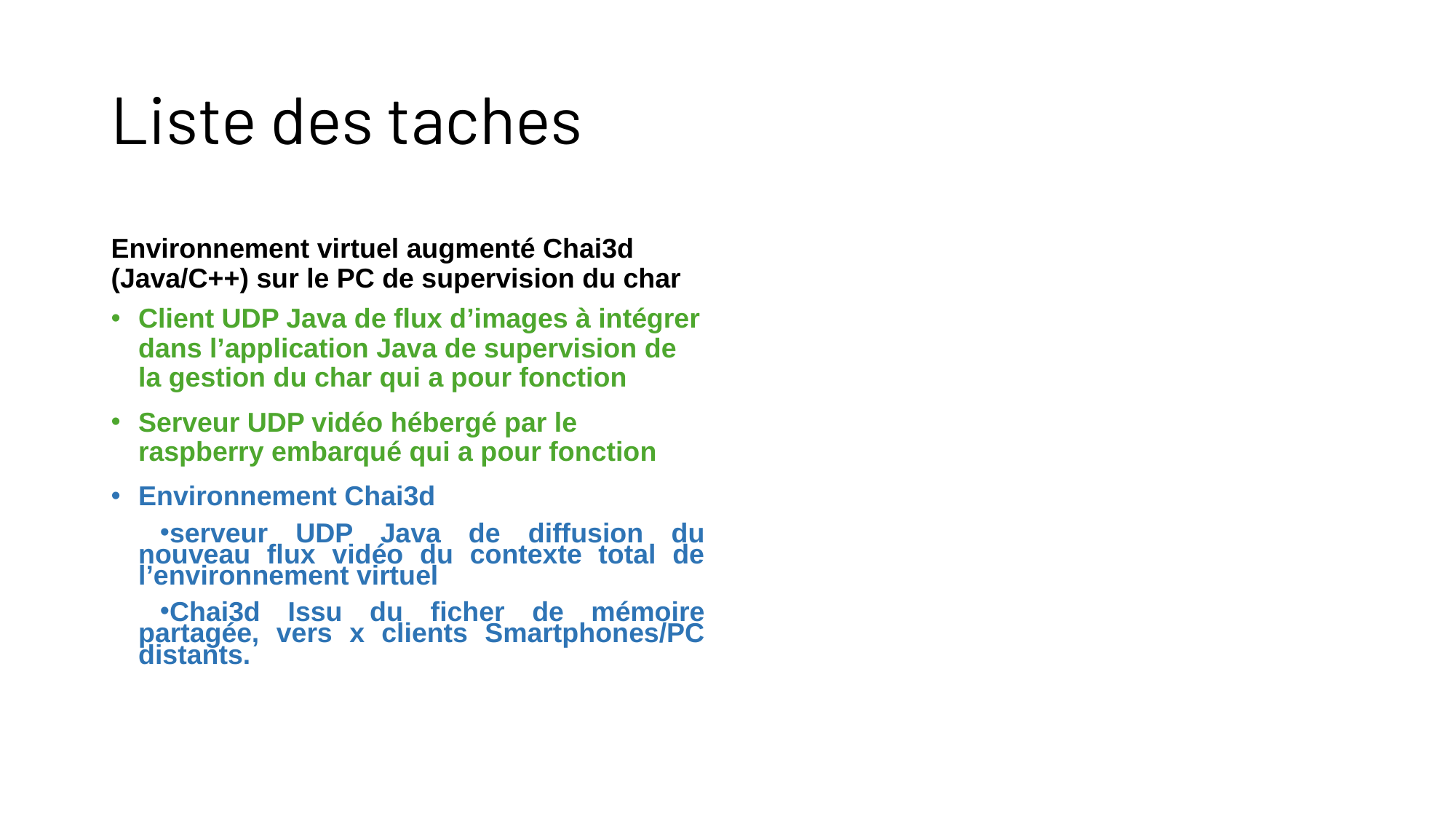

# Liste des taches
Environnement virtuel augmenté Chai3d (Java/C++) sur le PC de supervision du char

Client UDP Java de flux d’images à intégrer dans l’application Java de supervision de la gestion du char qui a pour fonction
Serveur UDP vidéo hébergé par le raspberry embarqué qui a pour fonction
Environnement Chai3d
serveur UDP Java de diffusion du nouveau flux vidéo du contexte total de l’environnement virtuel
Chai3d Issu du ficher de mémoire partagée, vers x clients Smartphones/PC distants.